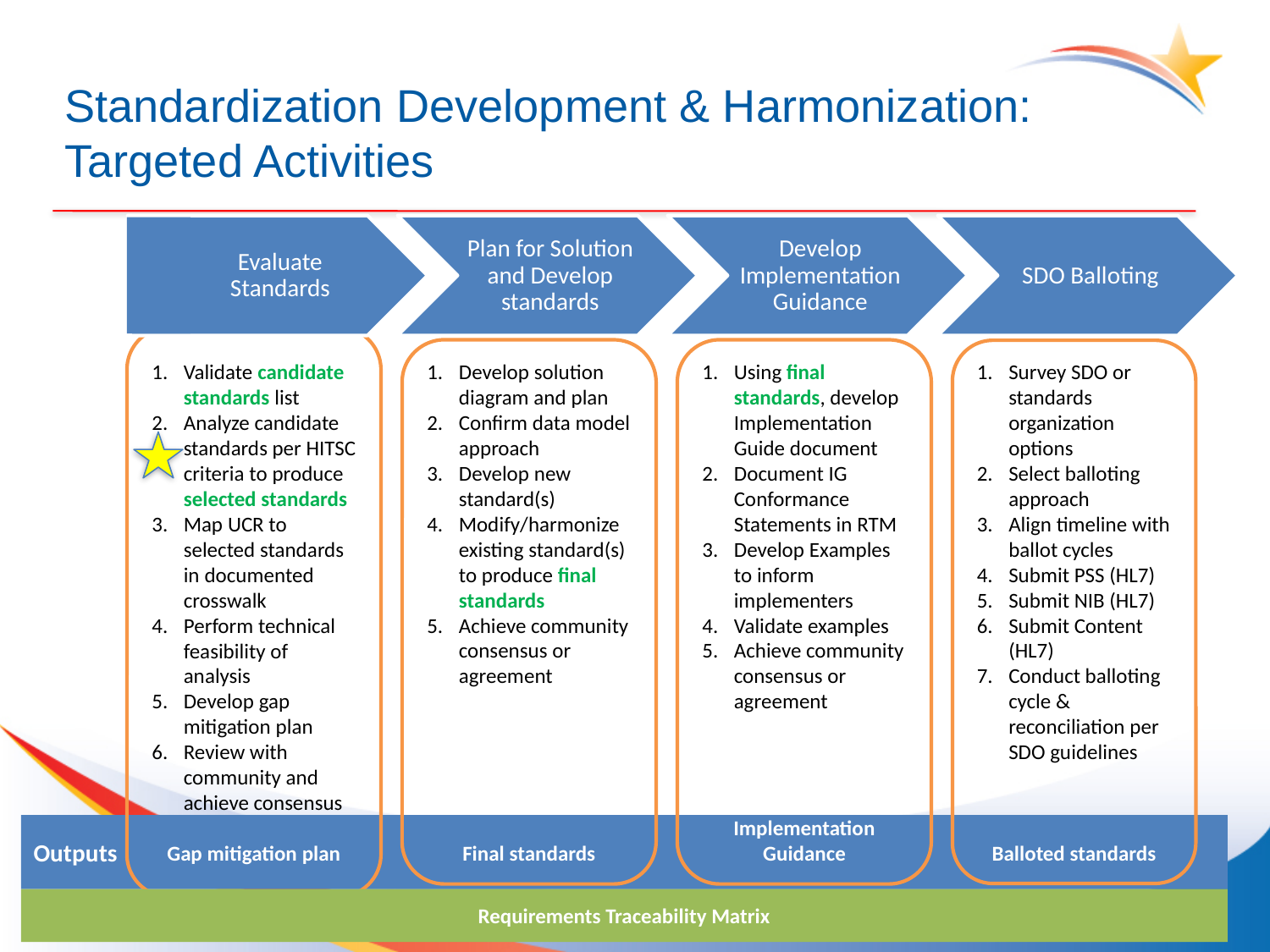

# Standardization Development & Harmonization: Targeted Activities
Evaluate Standards
Plan for Solution and Develop standards
Develop Implementation Guidance
SDO Balloting

Validate candidate standards list
Analyze candidate standards per HITSC criteria to produce selected standards
Map UCR to selected standards in documented crosswalk
Perform technical feasibility of analysis
Develop gap mitigation plan
Review with community and achieve consensus

Gap mitigation plan
Develop solution diagram and plan
Confirm data model approach
Develop new standard(s)
Modify/harmonize existing standard(s) to produce final standards
Achieve community consensus or agreement

Final standards
Using final standards, develop Implementation Guide document
Document IG Conformance Statements in RTM
Develop Examples to inform implementers
Validate examples
Achieve community consensus or agreement

Implementation Guidance
Survey SDO or standards organization options
Select balloting approach
Align timeline with ballot cycles
Submit PSS (HL7)
Submit NIB (HL7)
Submit Content (HL7)
Conduct balloting cycle & reconciliation per SDO guidelines

Balloted standards

Outputs
3
Requirements Traceability Matrix